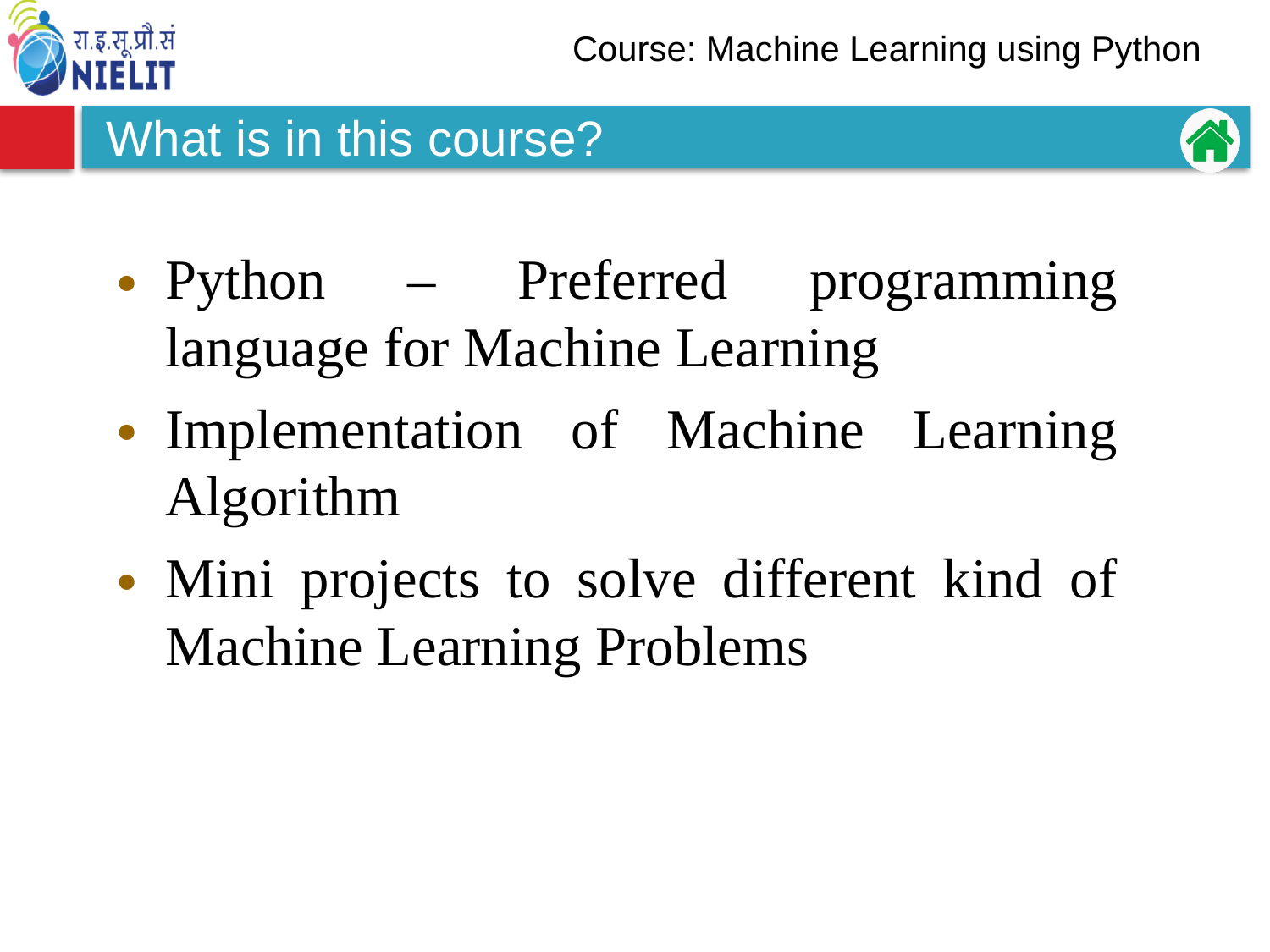

# What is in this course?

Python – Preferred programming language for Machine Learning
Implementation of Machine Learning Algorithm
Mini projects to solve different kind of Machine Learning Problems